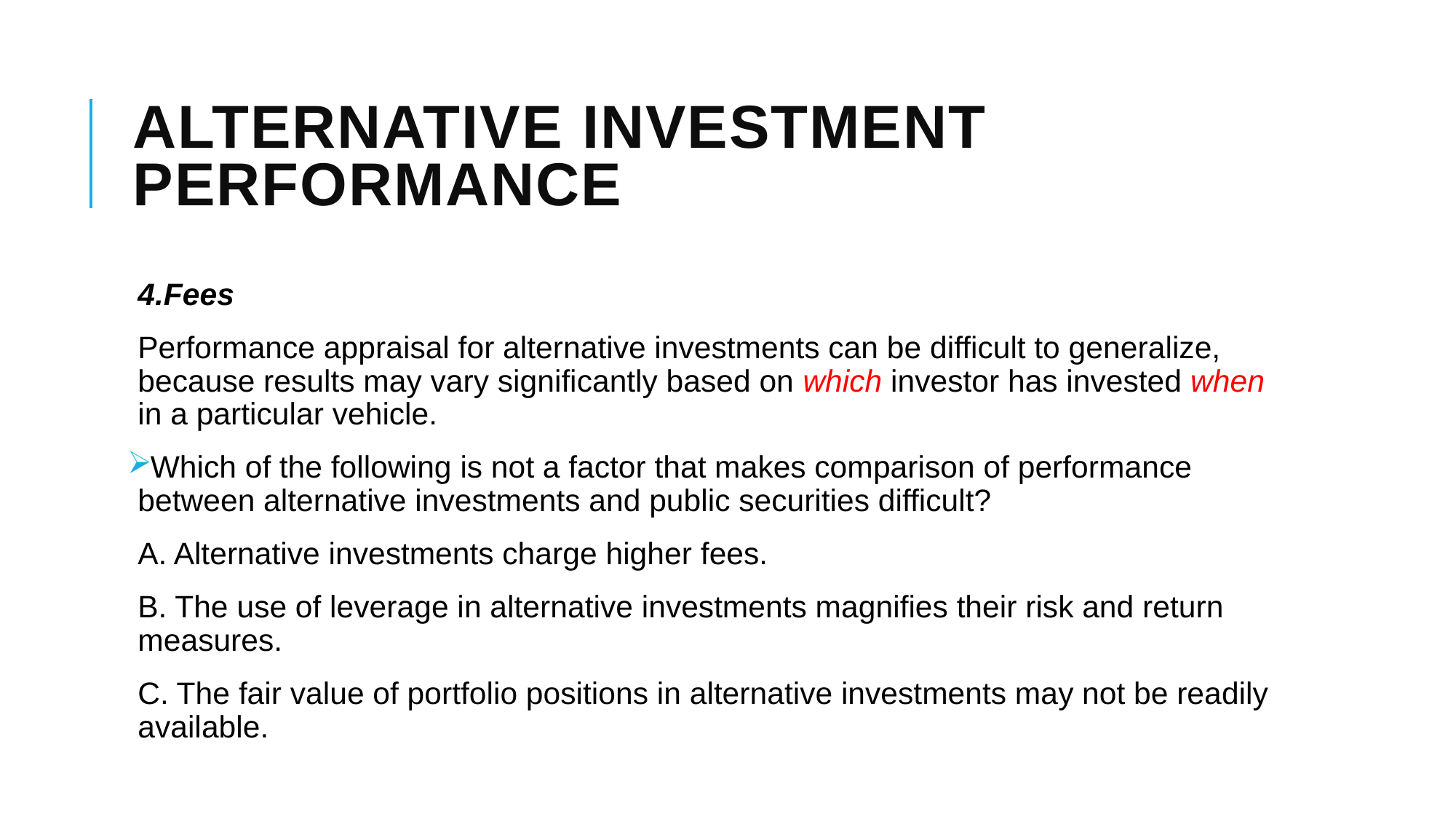

# ALTERNATIVE INVESTMENT PERFORMANCE
4.Fees
Performance appraisal for alternative investments can be difficult to generalize, because results may vary significantly based on which investor has invested when in a particular vehicle.
Which of the following is not a factor that makes comparison of performance between alternative investments and public securities difficult?
A. Alternative investments charge higher fees.
B. The use of leverage in alternative investments magnifies their risk and return measures.
C. The fair value of portfolio positions in alternative investments may not be readily available.